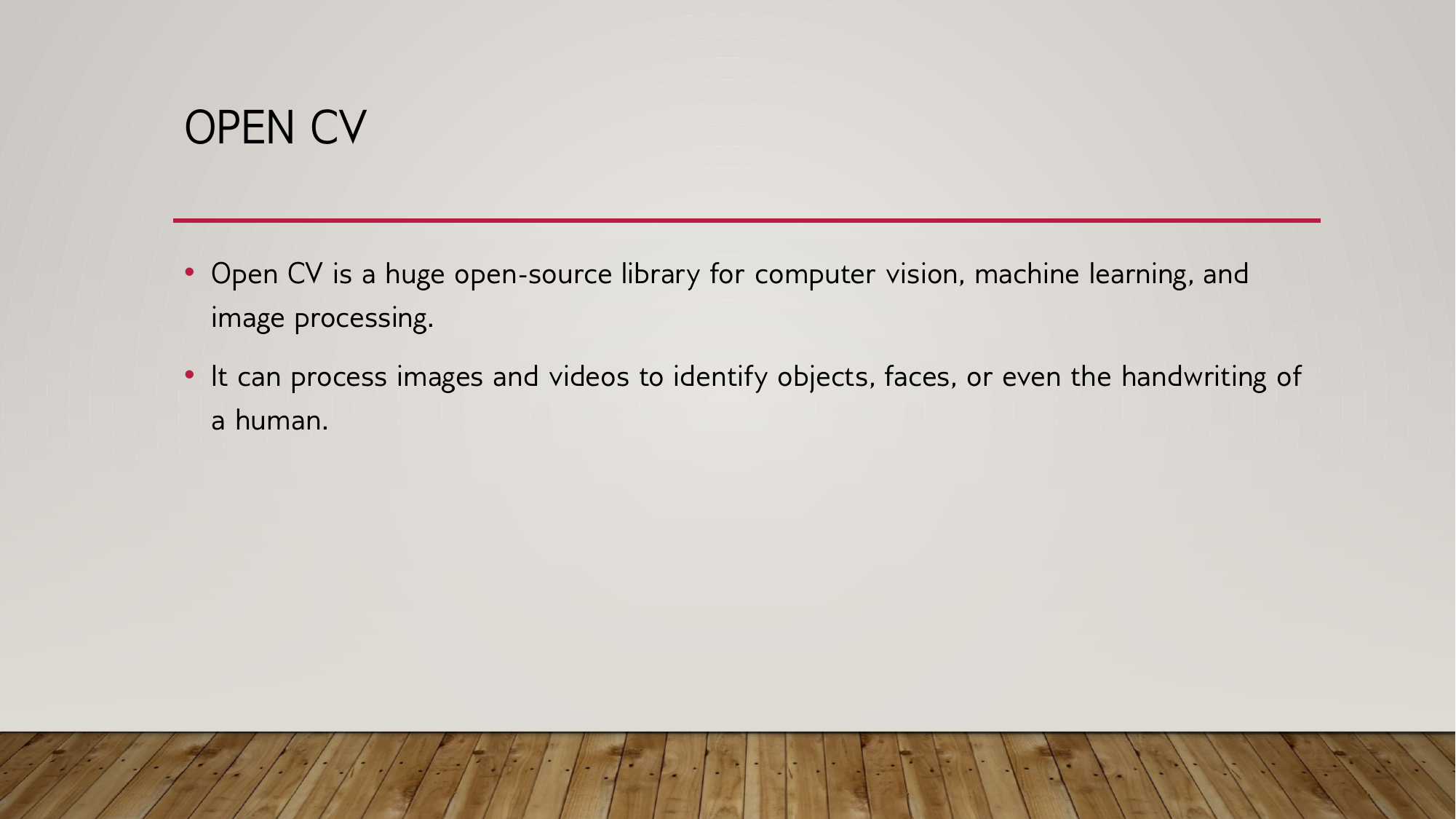

# Open CV
Open CV is a huge open-source library for computer vision, machine learning, and image processing.
It can process images and videos to identify objects, faces, or even the handwriting of a human.